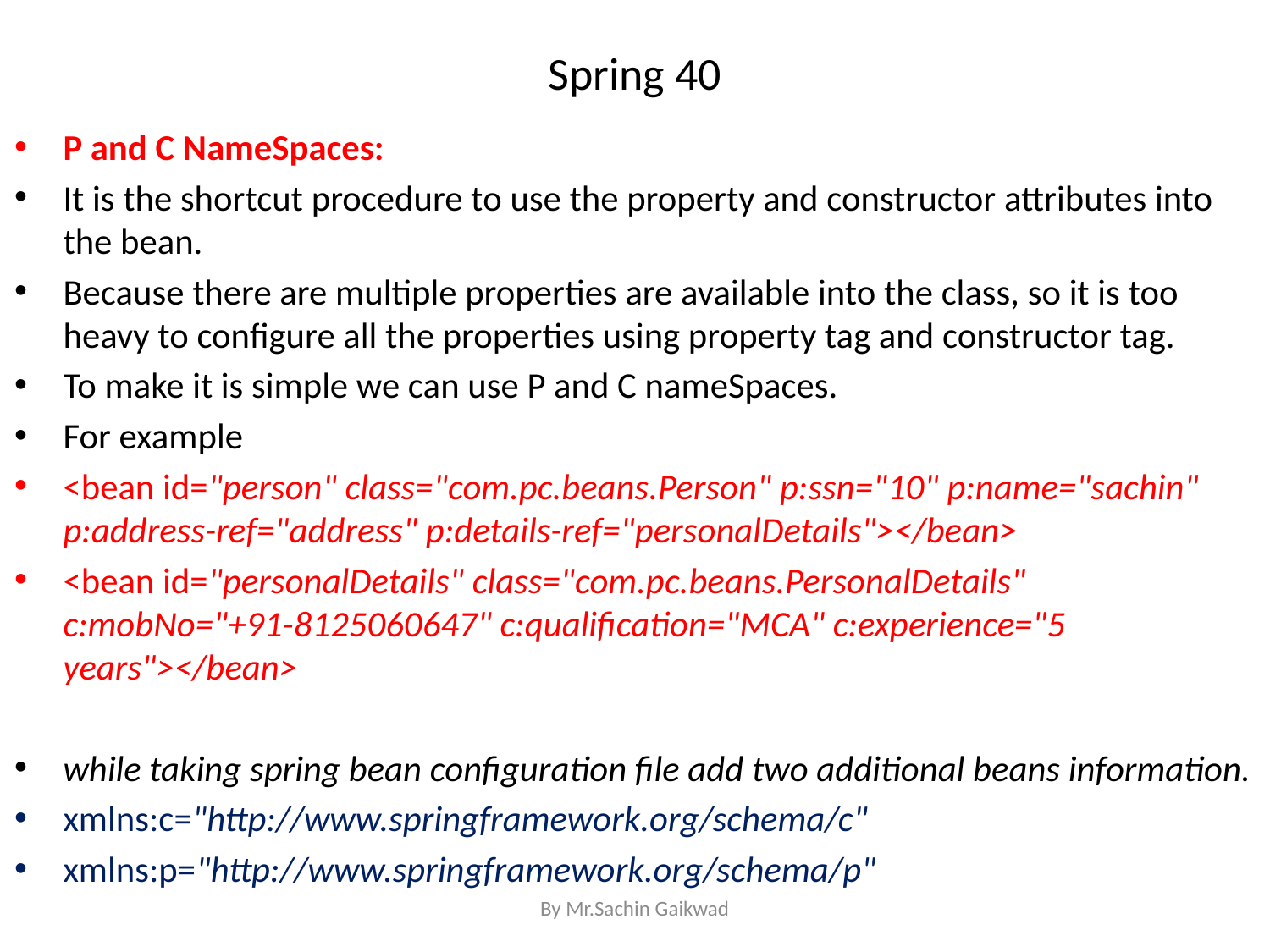

# Spring 40
P and C NameSpaces:
It is the shortcut procedure to use the property and constructor attributes into the bean.
Because there are multiple properties are available into the class, so it is too heavy to configure all the properties using property tag and constructor tag.
To make it is simple we can use P and C nameSpaces.
For example
<bean id="person" class="com.pc.beans.Person" p:ssn="10" p:name="sachin" p:address-ref="address" p:details-ref="personalDetails"></bean>
<bean id="personalDetails" class="com.pc.beans.PersonalDetails" c:mobNo="+91-8125060647" c:qualification="MCA" c:experience="5 years"></bean>

while taking spring bean configuration file add two additional beans information.
xmlns:c="http://www.springframework.org/schema/c"
xmlns:p="http://www.springframework.org/schema/p"

By Mr.Sachin Gaikwad